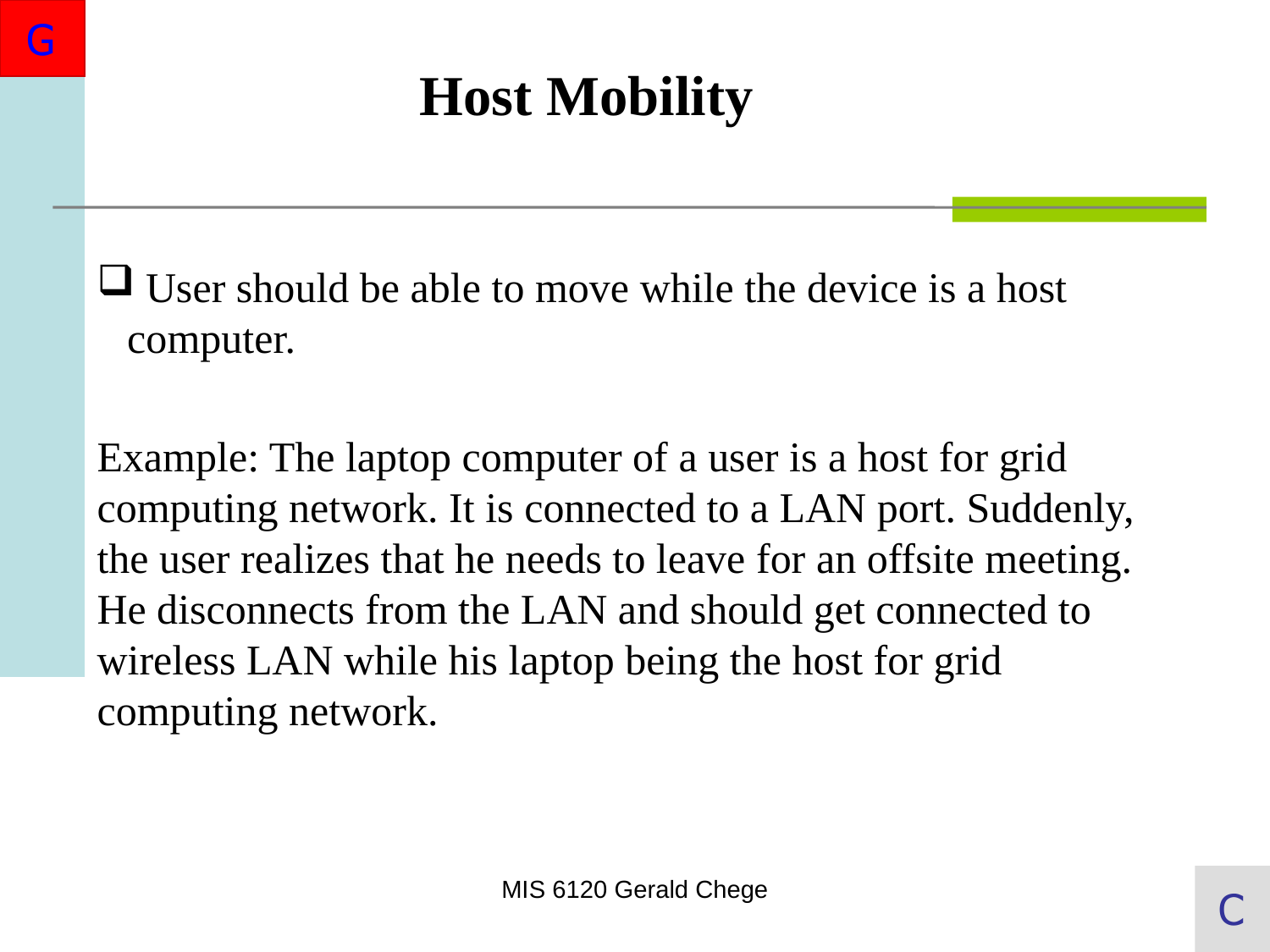

Host Mobility
 User should be able to move while the device is a host computer.

Example: The laptop computer of a user is a host for grid computing network. It is connected to a LAN port. Suddenly, the user realizes that he needs to leave for an offsite meeting. He disconnects from the LAN and should get connected to wireless LAN while his laptop being the host for grid computing network.
MIS 6120 Gerald Chege